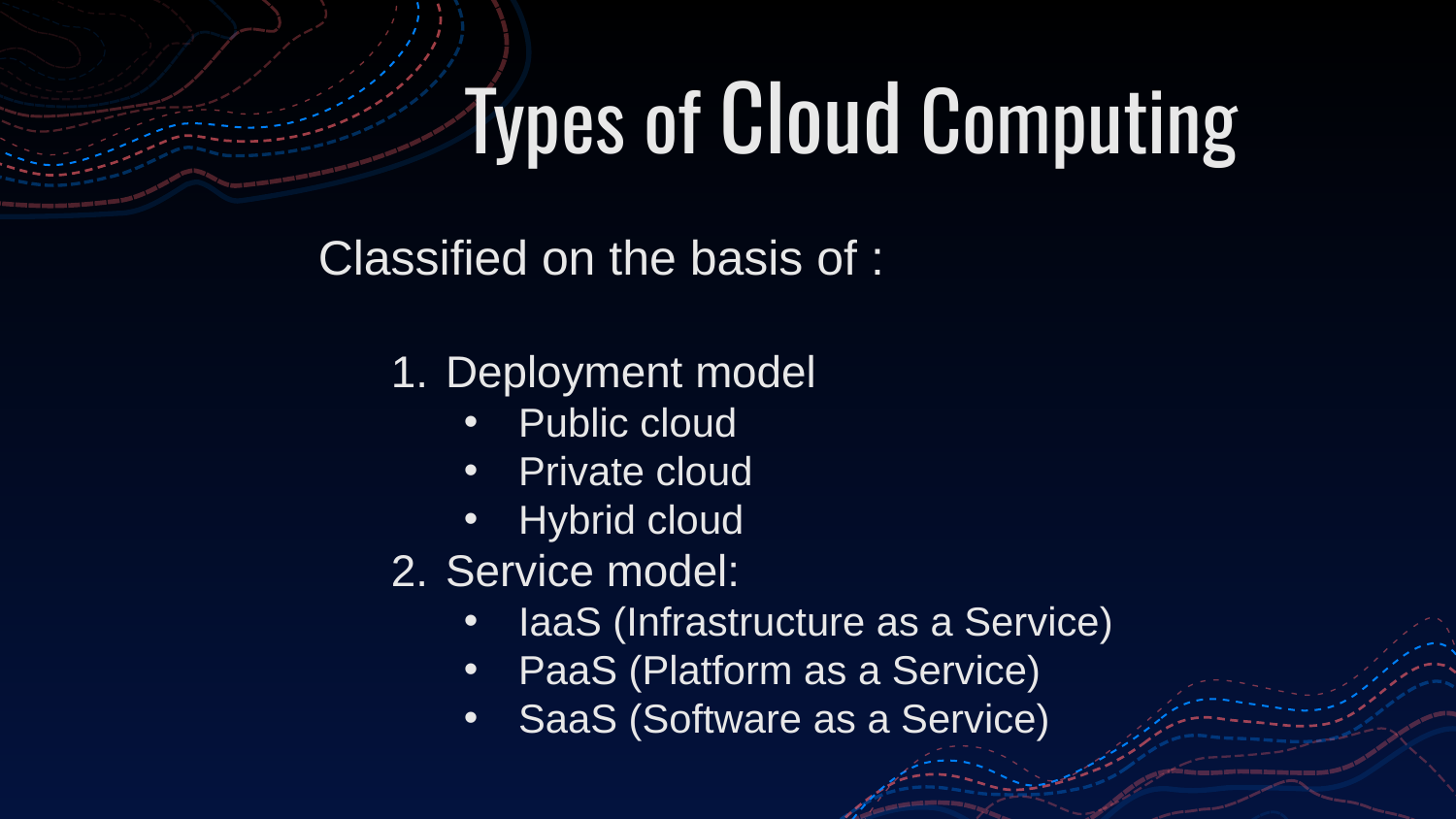

# Types of Cloud Computing
Classified on the basis of :

Deployment model
Public cloud
Private cloud
Hybrid cloud
Service model:
IaaS (Infrastructure as a Service)
PaaS (Platform as a Service)
SaaS (Software as a Service)